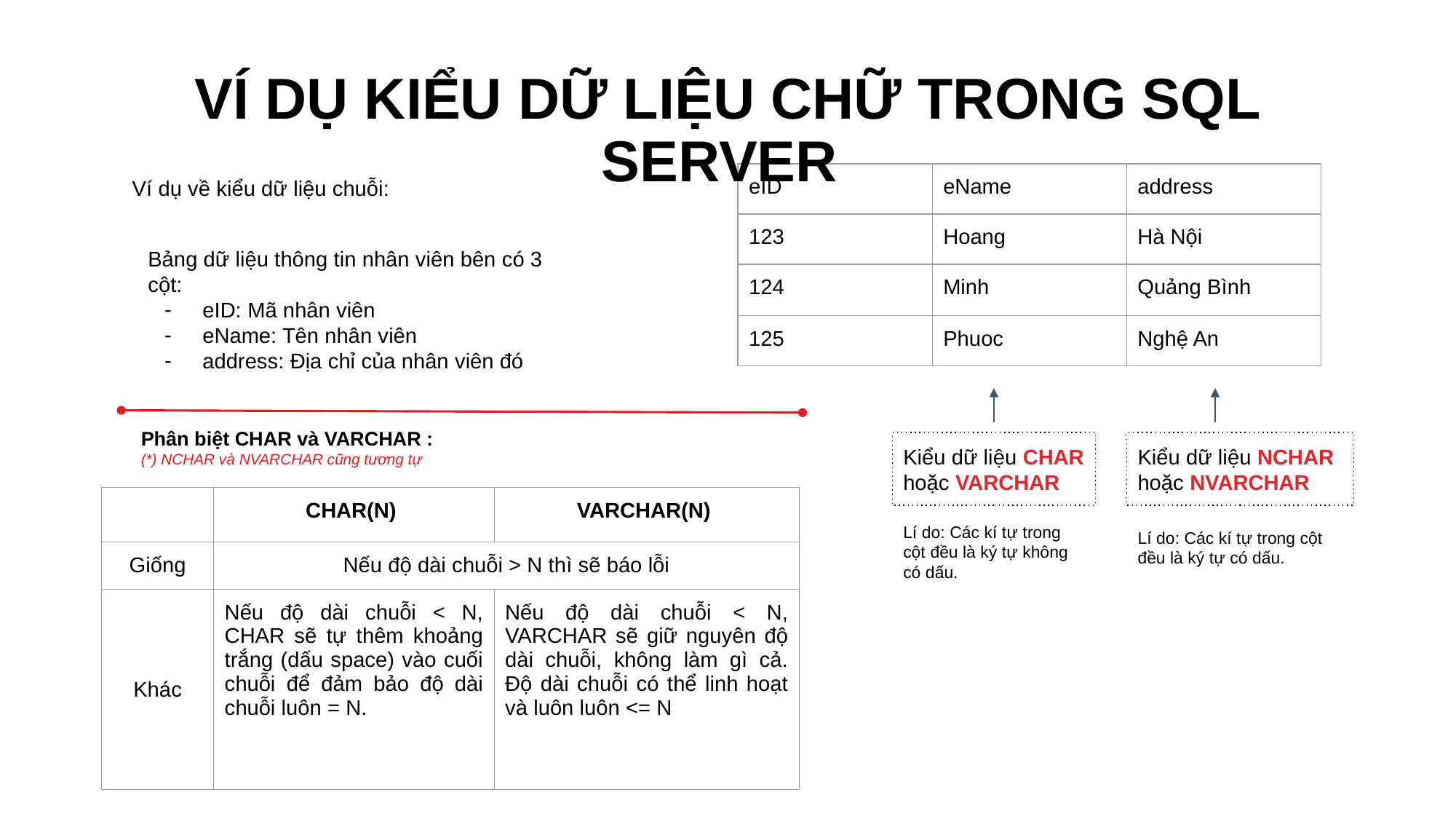

VÍ DỤ KIỂU DỮ LIỆU CHỮ TRONG SQL SERVER
| eID | eName | address |
| --- | --- | --- |
| 123 | Hoang | Hà Nội |
| 124 | Minh | Quảng Bình |
| 125 | Phuoc | Nghệ An |
Ví dụ về kiểu dữ liệu chuỗi:
Bảng dữ liệu thông tin nhân viên bên có 3 cột:
eID: Mã nhân viên
eName: Tên nhân viên
address: Địa chỉ của nhân viên đó
Phân biệt CHAR và VARCHAR :
(*) NCHAR và NVARCHAR cũng tương tự
Kiểu dữ liệu CHAR hoặc VARCHAR
Kiểu dữ liệu NCHAR hoặc NVARCHAR

|  | CHAR(N) | VARCHAR(N) |
| --- | --- | --- |
| Giống | Nếu độ dài chuỗi > N thì sẽ báo lỗi |  |
| Khác | Nếu độ dài chuỗi < N, CHAR sẽ tự thêm khoảng trắng (dấu space) vào cuối chuỗi để đảm bảo độ dài chuỗi luôn = N. | Nếu độ dài chuỗi < N, VARCHAR sẽ giữ nguyên độ dài chuỗi, không làm gì cả. Độ dài chuỗi có thể linh hoạt và luôn luôn <= N |
Lí do: Các kí tự trong cột đều là ký tự không có dấu.
Lí do: Các kí tự trong cột đều là ký tự có dấu.